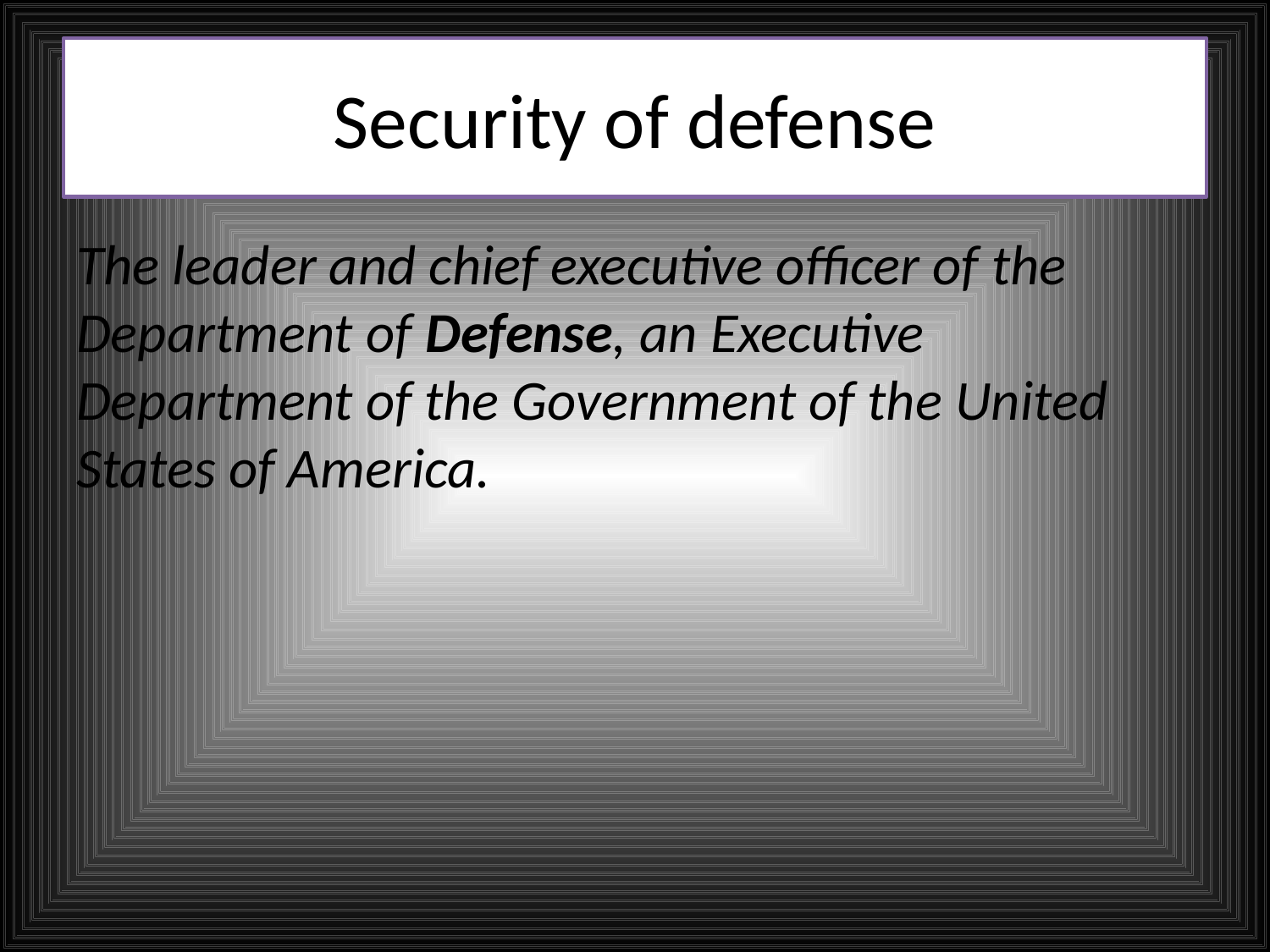

# Security of defense
The leader and chief executive officer of the Department of Defense, an Executive Department of the Government of the United States of America.